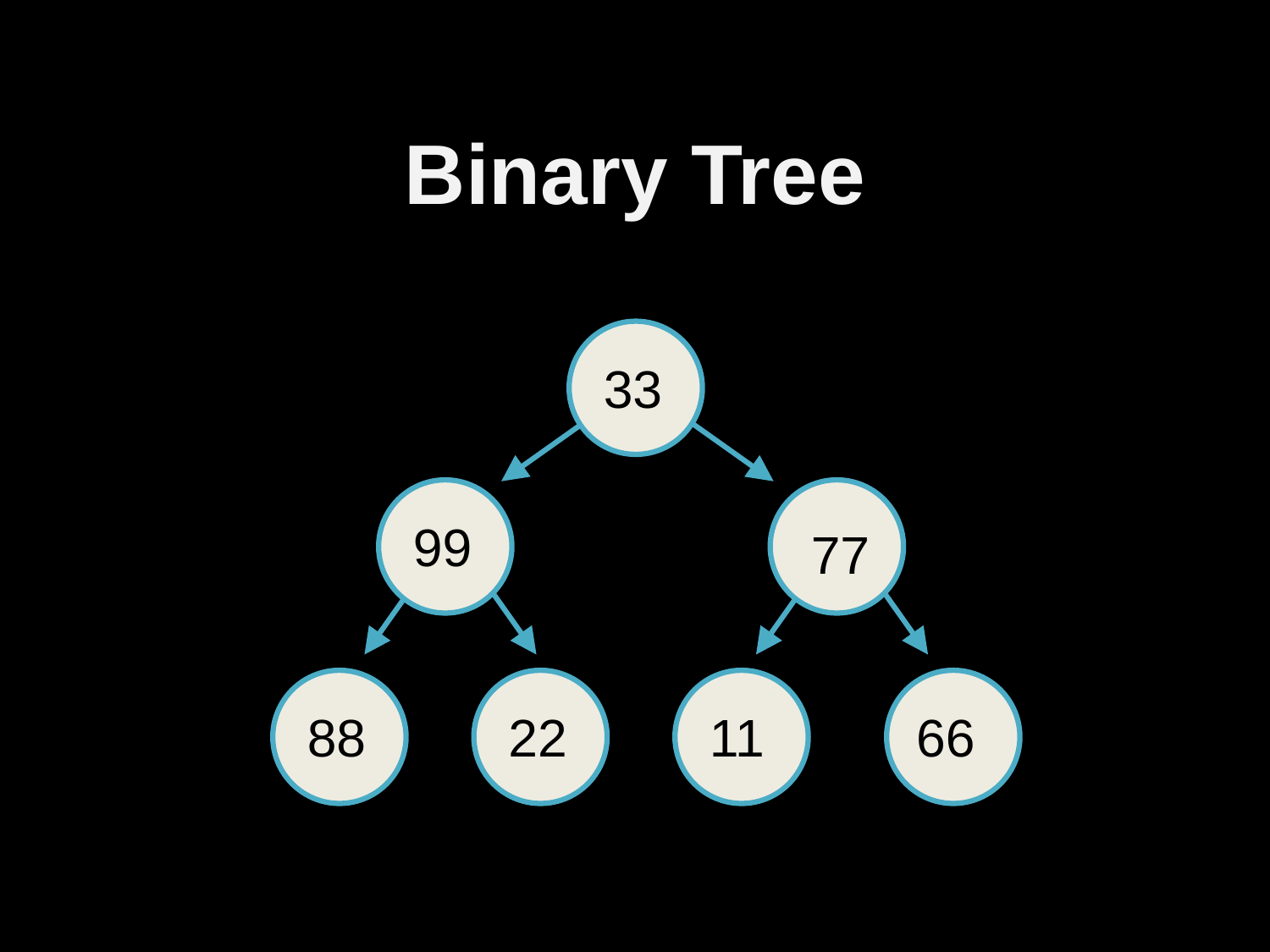

Binary Tree

33

99
77

88
22
11
66